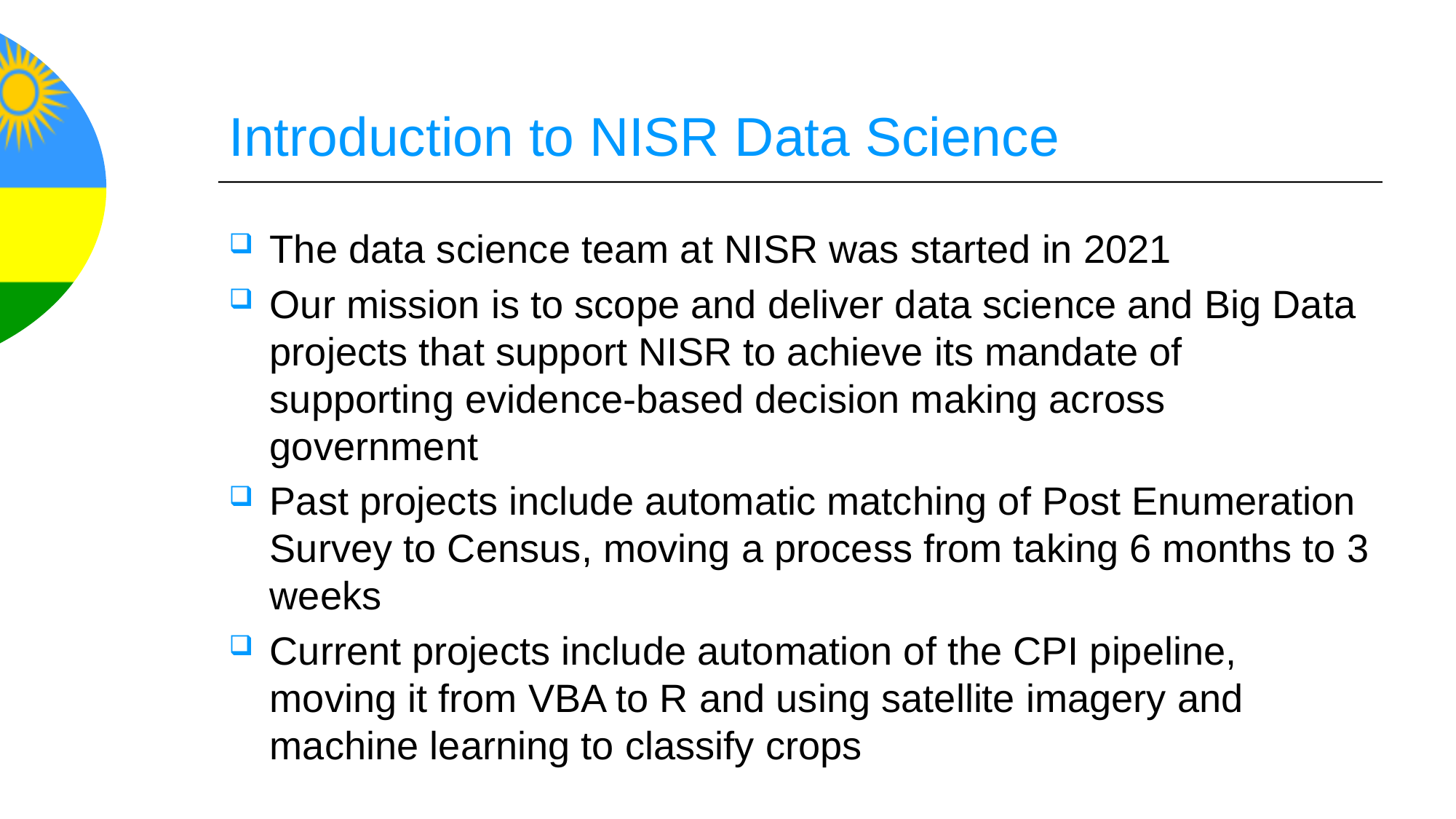

# Introduction to NISR Data Science
The data science team at NISR was started in 2021
Our mission is to scope and deliver data science and Big Data projects that support NISR to achieve its mandate of supporting evidence-based decision making across government
Past projects include automatic matching of Post Enumeration Survey to Census, moving a process from taking 6 months to 3 weeks
Current projects include automation of the CPI pipeline, moving it from VBA to R and using satellite imagery and machine learning to classify crops